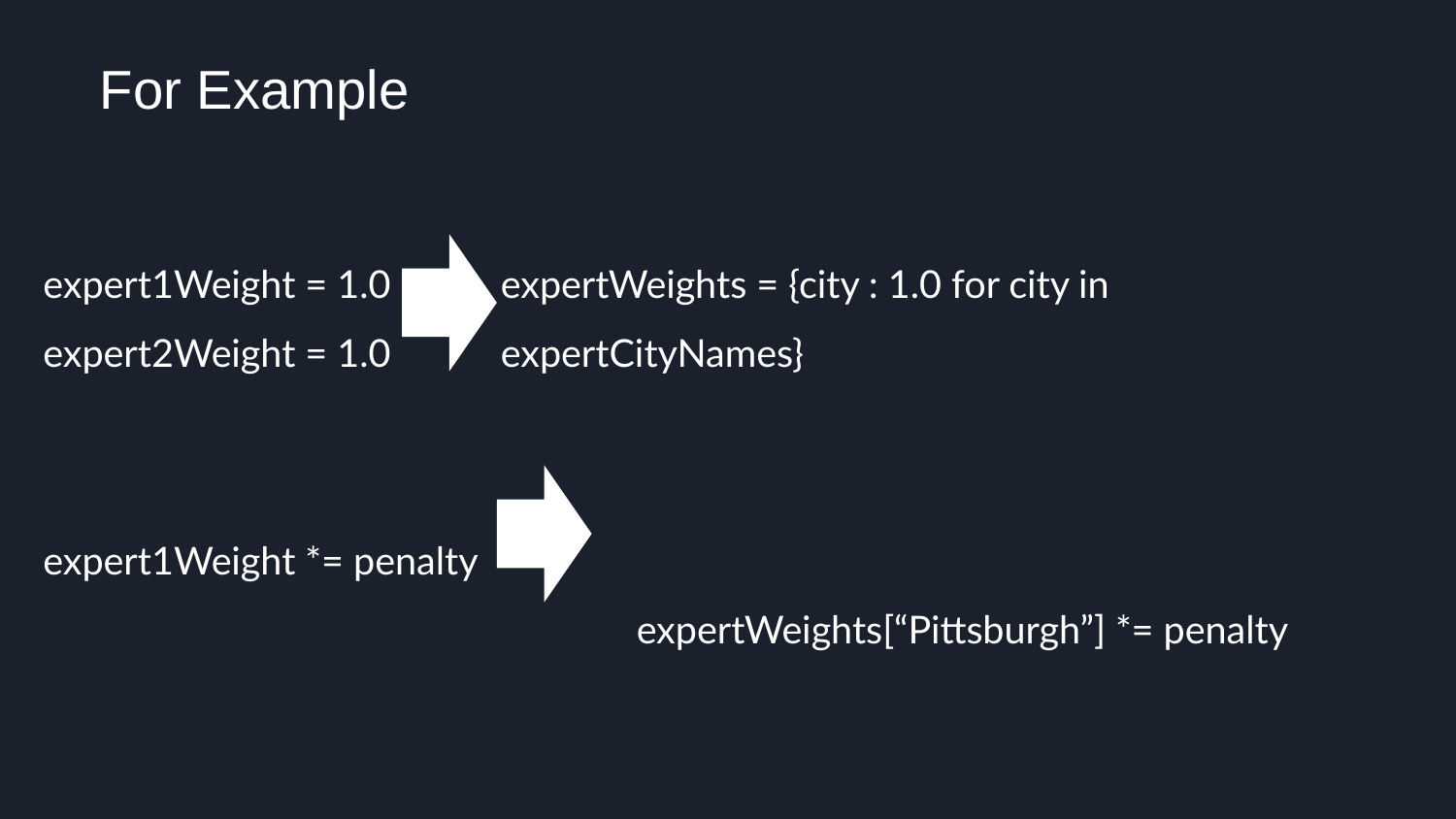

For Example
expert1Weight = 1.0
expert2Weight = 1.0

expert1Weight *= penalty
expertWeights = {city : 1.0 for city in expertCityNames}

              expertWeights[“Pittsburgh”] *= penalty